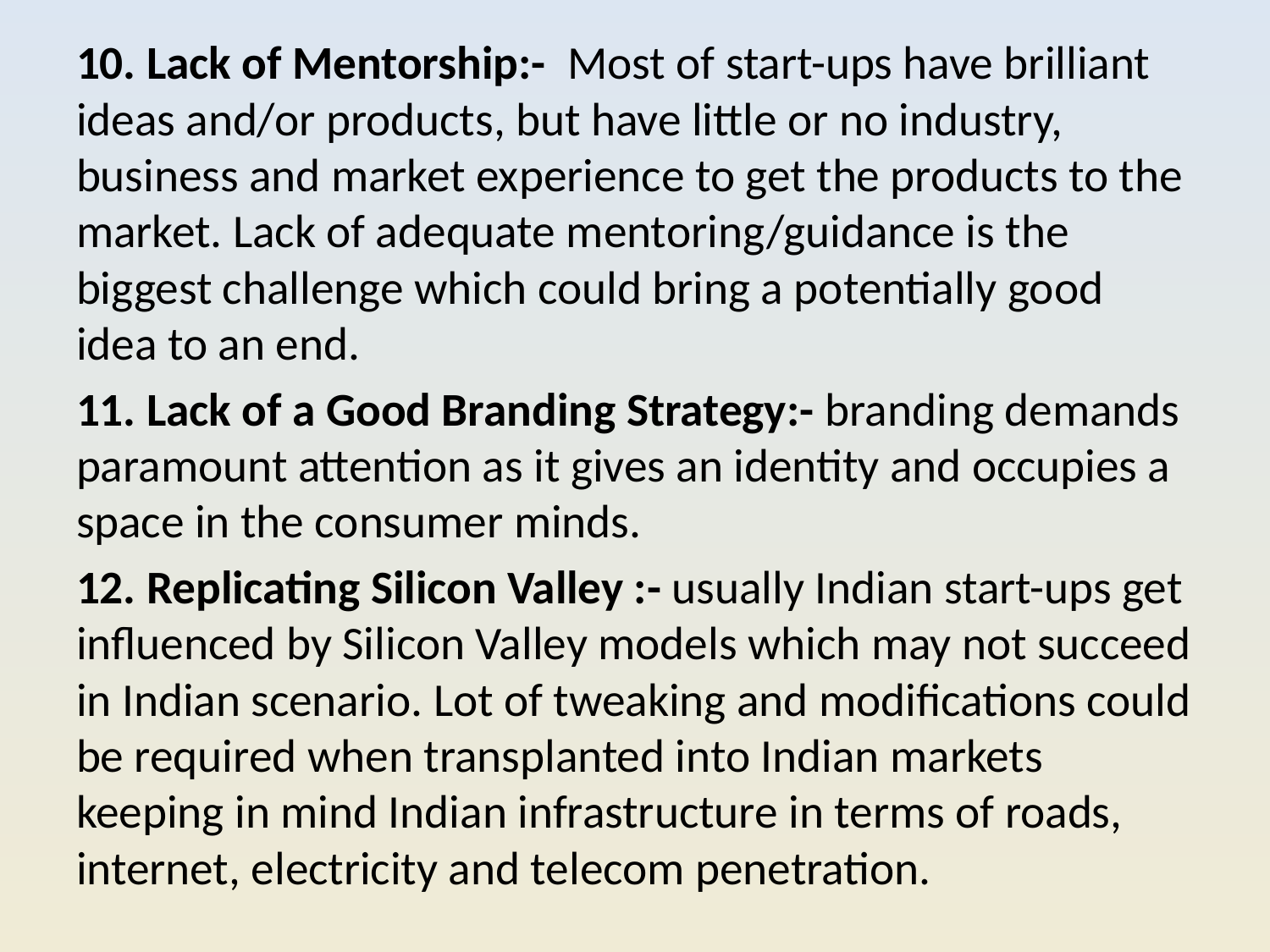

10. Lack of Mentorship:-  Most of start-ups have brilliant ideas and/or products, but have little or no industry, business and market experience to get the products to the market. Lack of adequate mentoring/guidance is the biggest challenge which could bring a potentially good idea to an end.
11. Lack of a Good Branding Strategy:- branding demands paramount attention as it gives an identity and occupies a space in the consumer minds.
12. Replicating Silicon Valley :- usually Indian start-ups get influenced by Silicon Valley models which may not succeed in Indian scenario. Lot of tweaking and modifications could be required when transplanted into Indian markets keeping in mind Indian infrastructure in terms of roads, internet, electricity and telecom penetration.